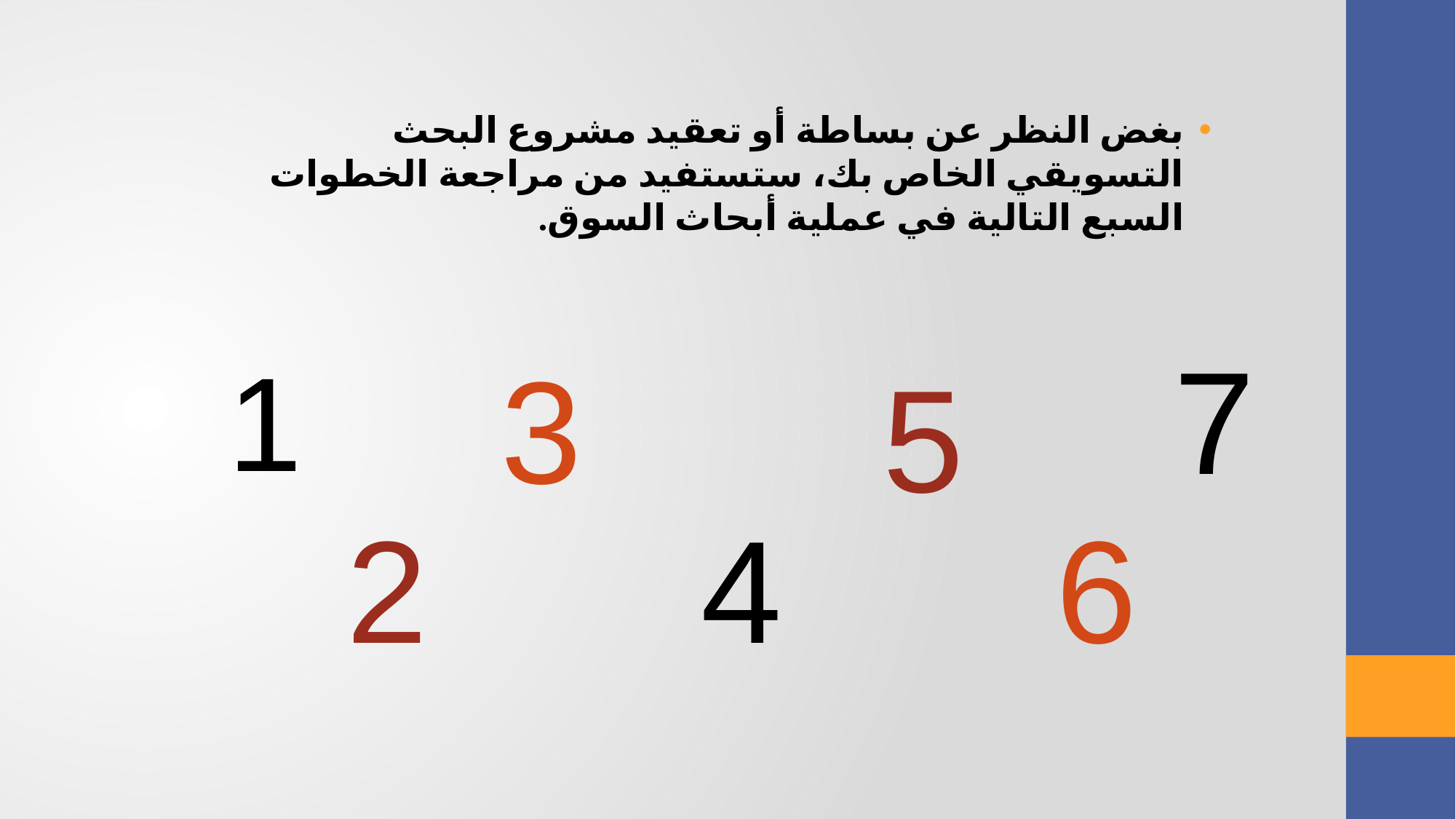

بغض النظر عن بساطة أو تعقيد مشروع البحث التسويقي الخاص بك، ستستفيد من مراجعة الخطوات السبع التالية في عملية أبحاث السوق.
7
1
3
5
2
4
6